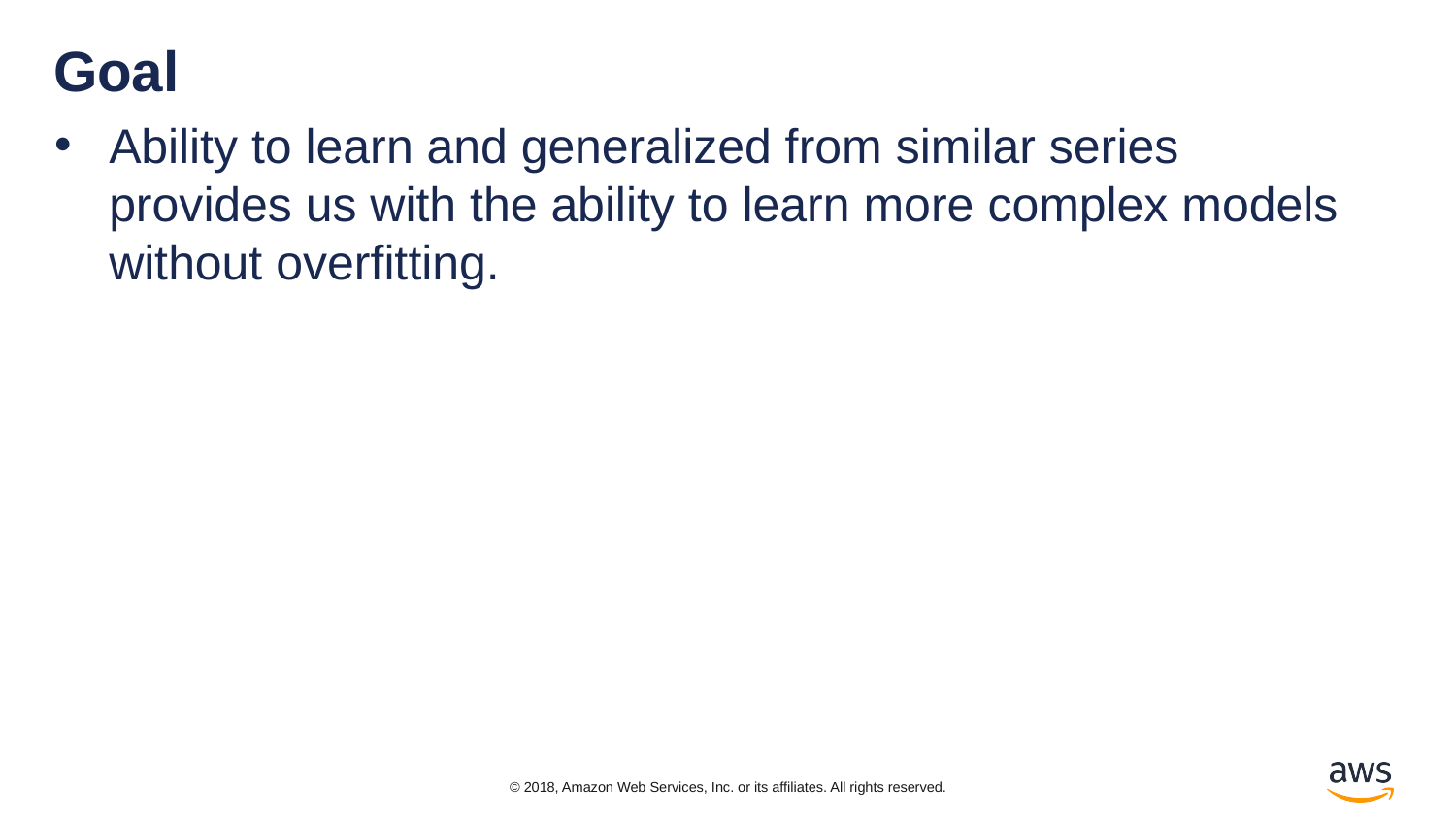

# Goal
Ability to learn and generalized from similar series provides us with the ability to learn more complex models without overfitting.